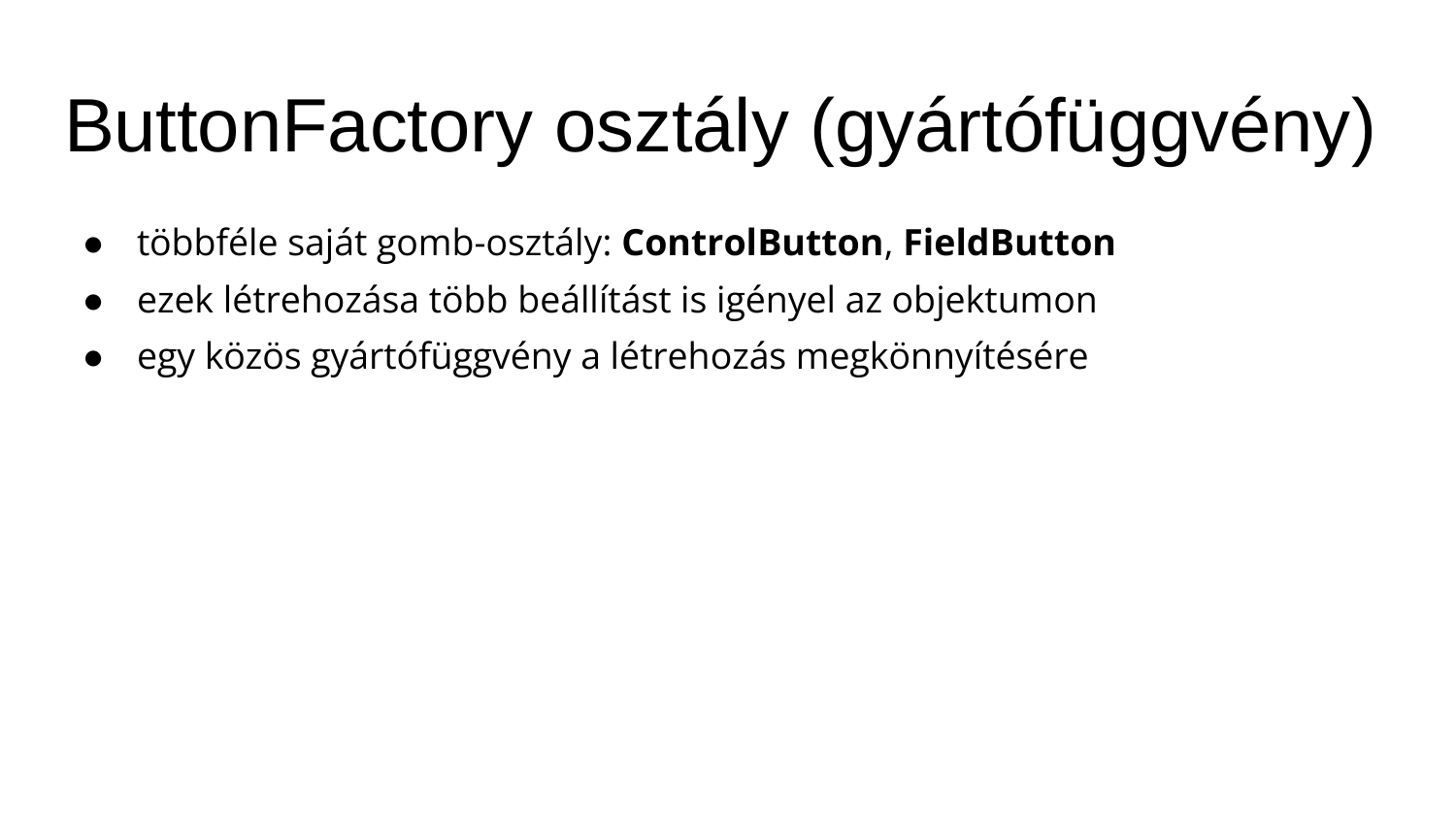

# ButtonFactory osztály (gyártófüggvény)
többféle saját gomb-osztály: ControlButton, FieldButton
ezek létrehozása több beállítást is igényel az objektumon
egy közös gyártófüggvény a létrehozás megkönnyítésére